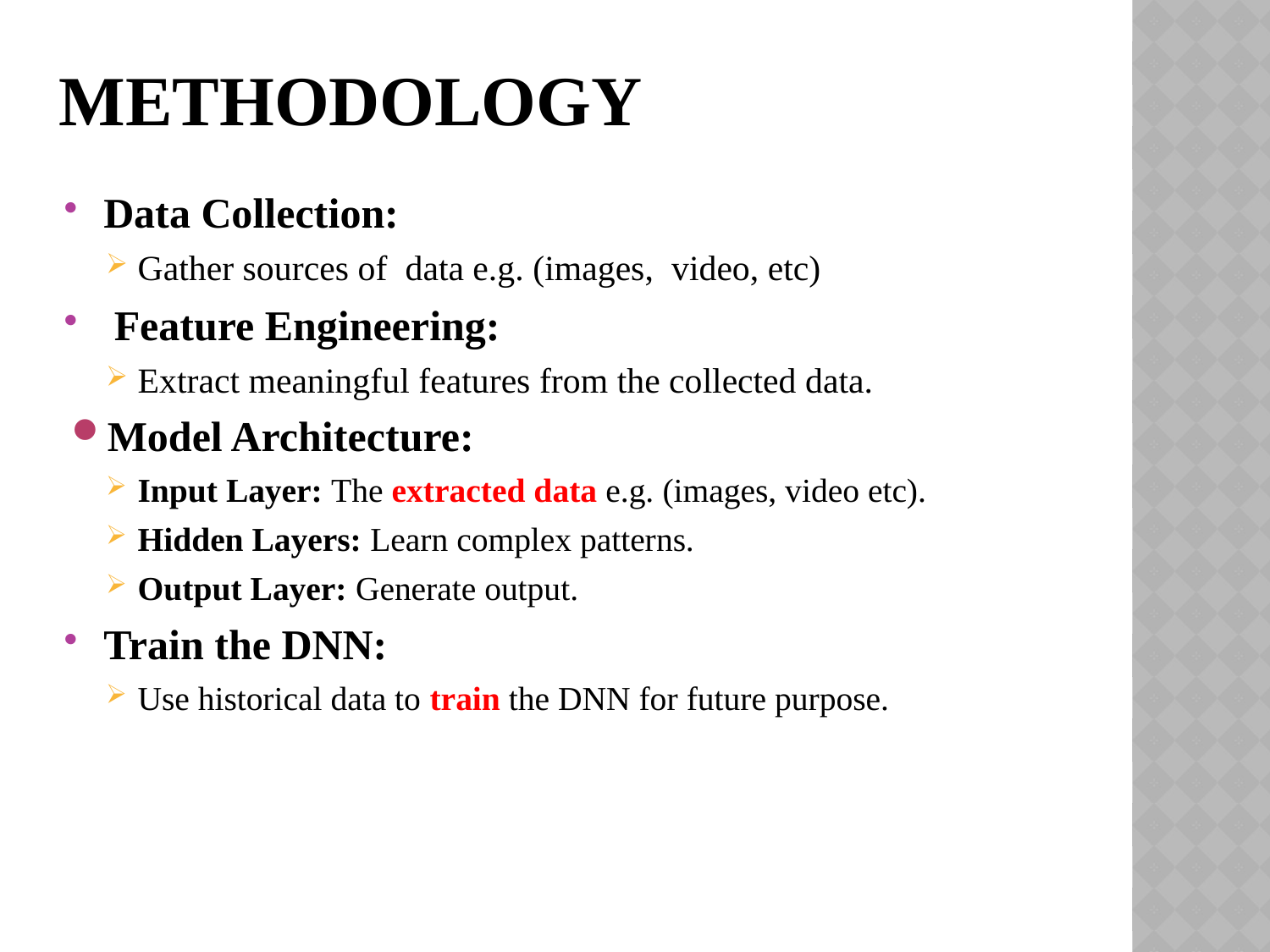

# METHODOLOGY
Data Collection:
Gather sources of  data e.g. (images,  video, etc)
 Feature Engineering:
Extract meaningful features from the collected data.
Model Architecture:
Input Layer: The extracted data e.g. (images, video etc).
Hidden Layers: Learn complex patterns.
Output Layer: Generate output.
Train the DNN:
Use historical data to train the DNN for future purpose.